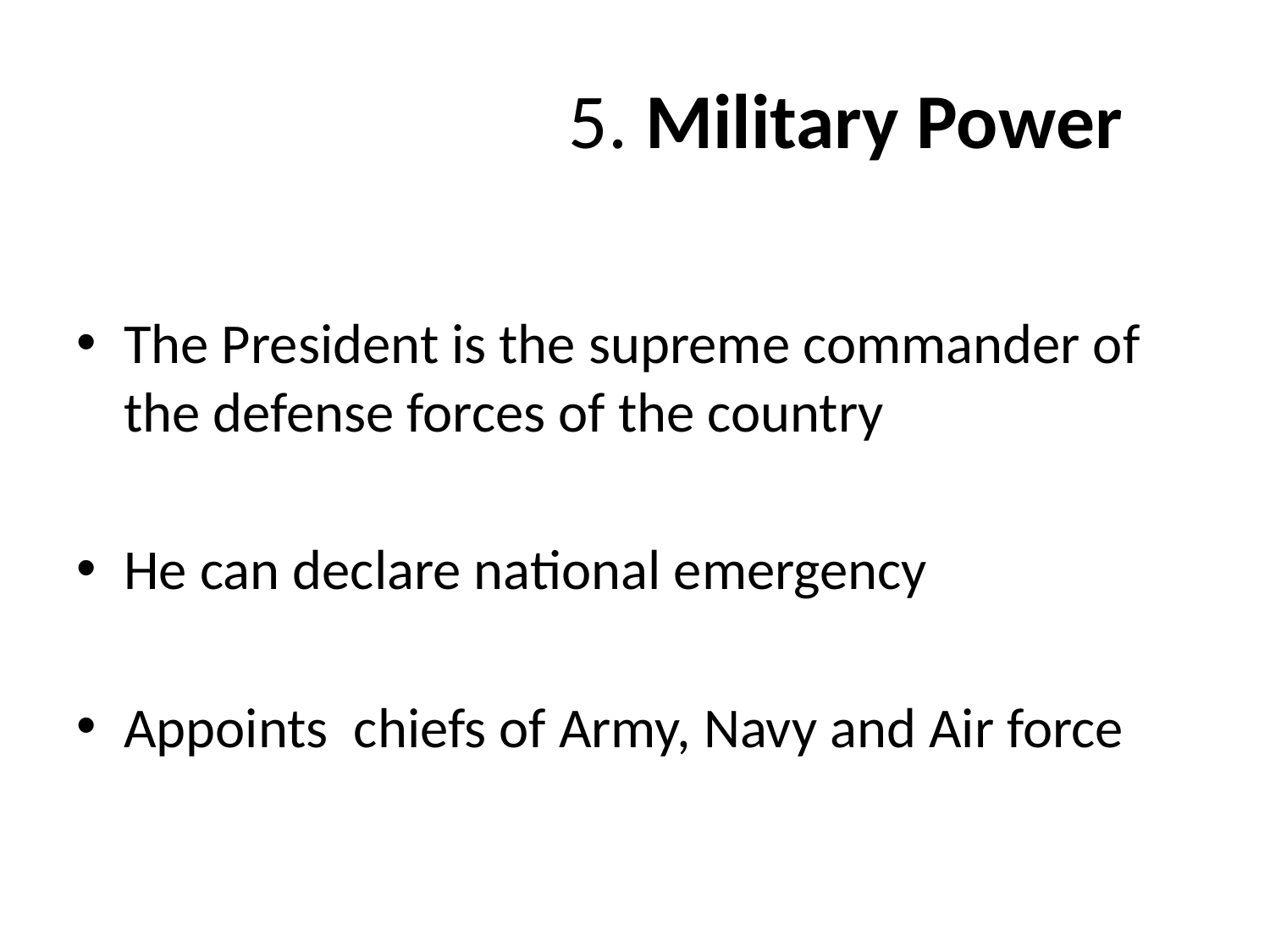

# 5. Military Power

The President is the supreme commander of the defense forces of the country

He can declare national emergency

Appoints  chiefs of Army, Navy and Air force